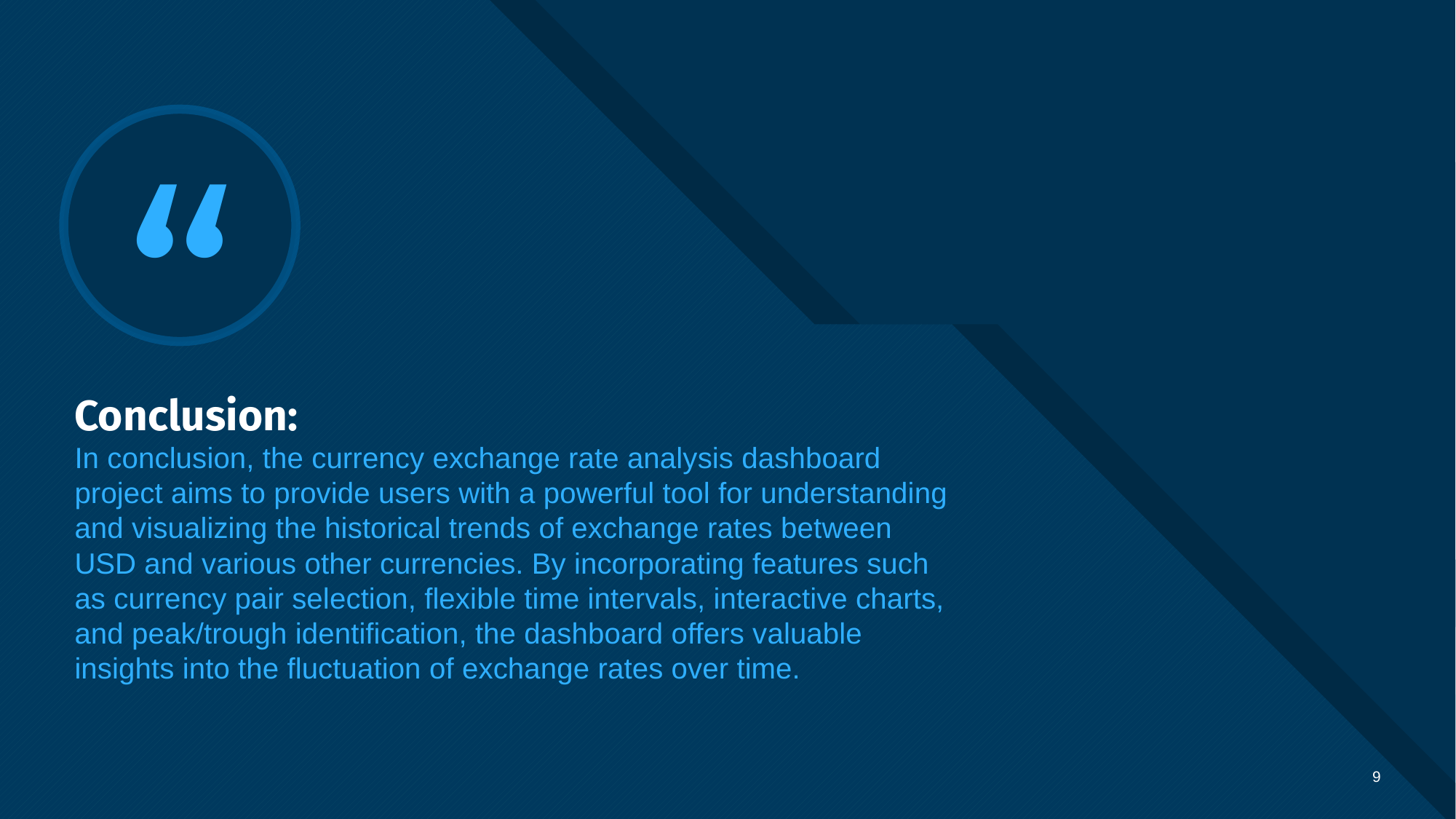

# Conclusion: In conclusion, the currency exchange rate analysis dashboard project aims to provide users with a powerful tool for understanding and visualizing the historical trends of exchange rates between USD and various other currencies. By incorporating features such as currency pair selection, flexible time intervals, interactive charts, and peak/trough identification, the dashboard offers valuable insights into the fluctuation of exchange rates over time.
9